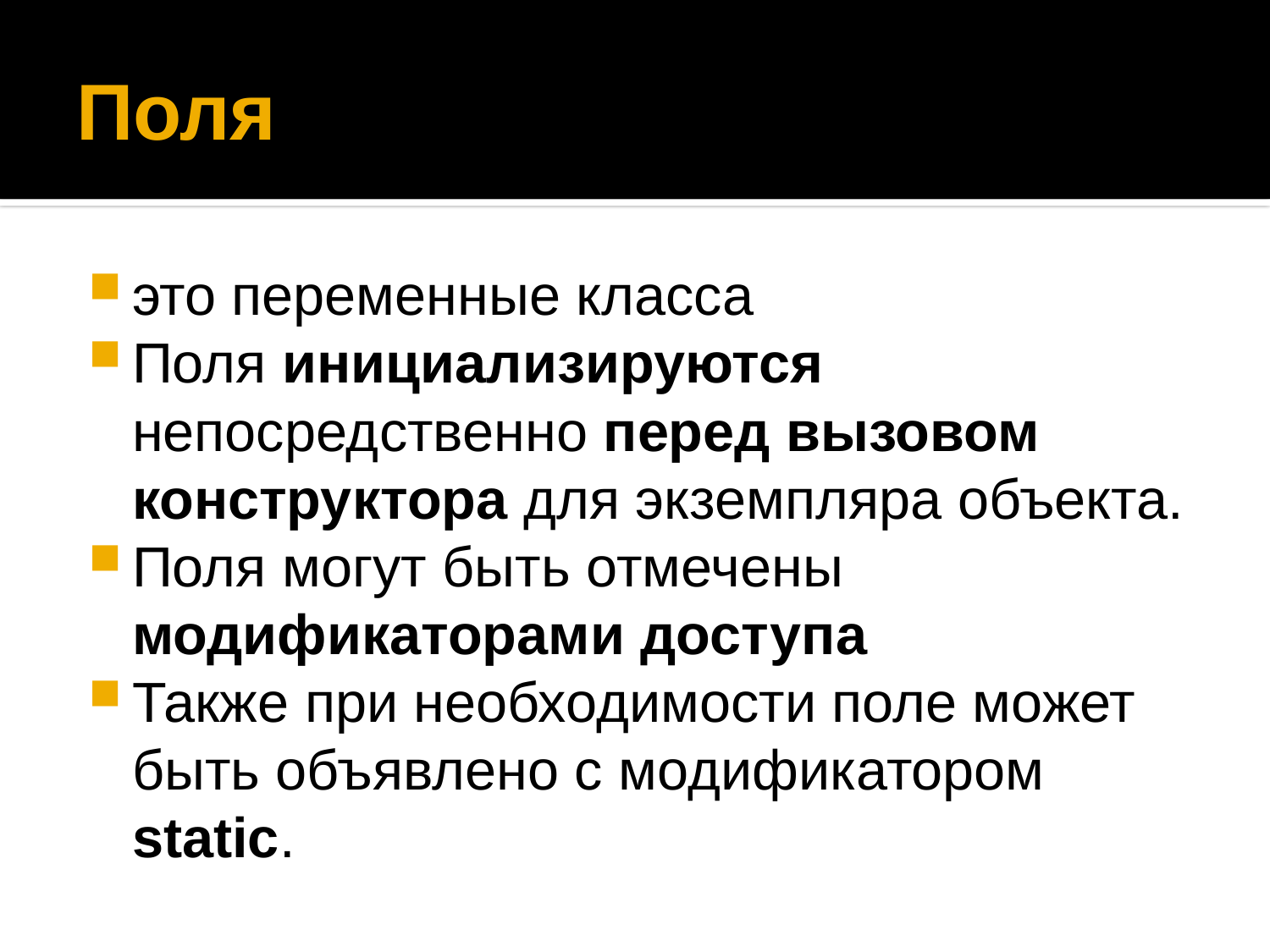

# Поля
это переменные класса
Поля инициализируются непосредственно перед вызовом конструктора для экземпляра объекта.
Поля могут быть отмечены модификаторами доступа
Также при необходимости поле может быть объявлено с модификатором static.